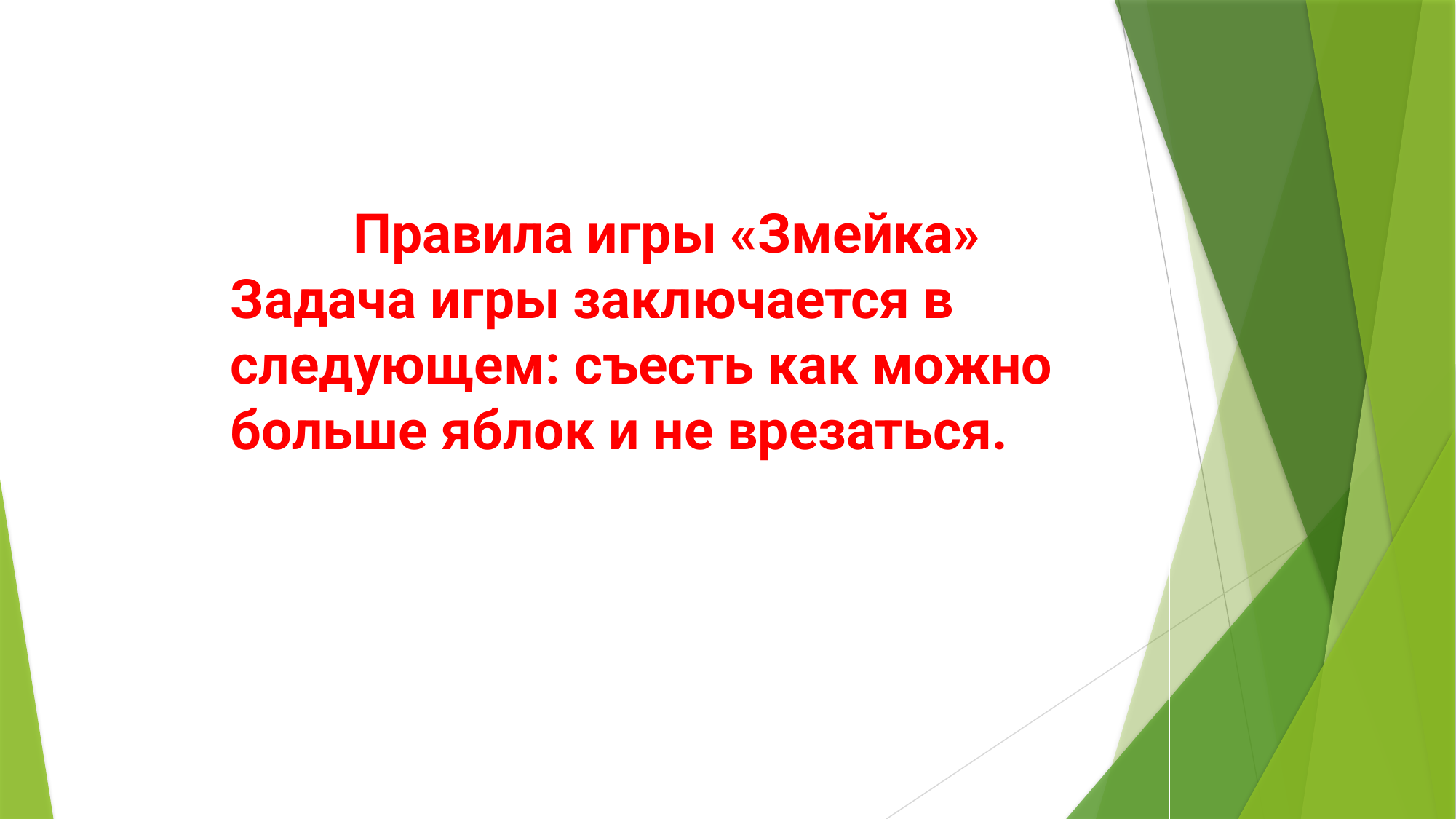

# Правила игры «Змейка» Задача игры заключается в следующем: съесть как можно больше яблок и не врезаться.